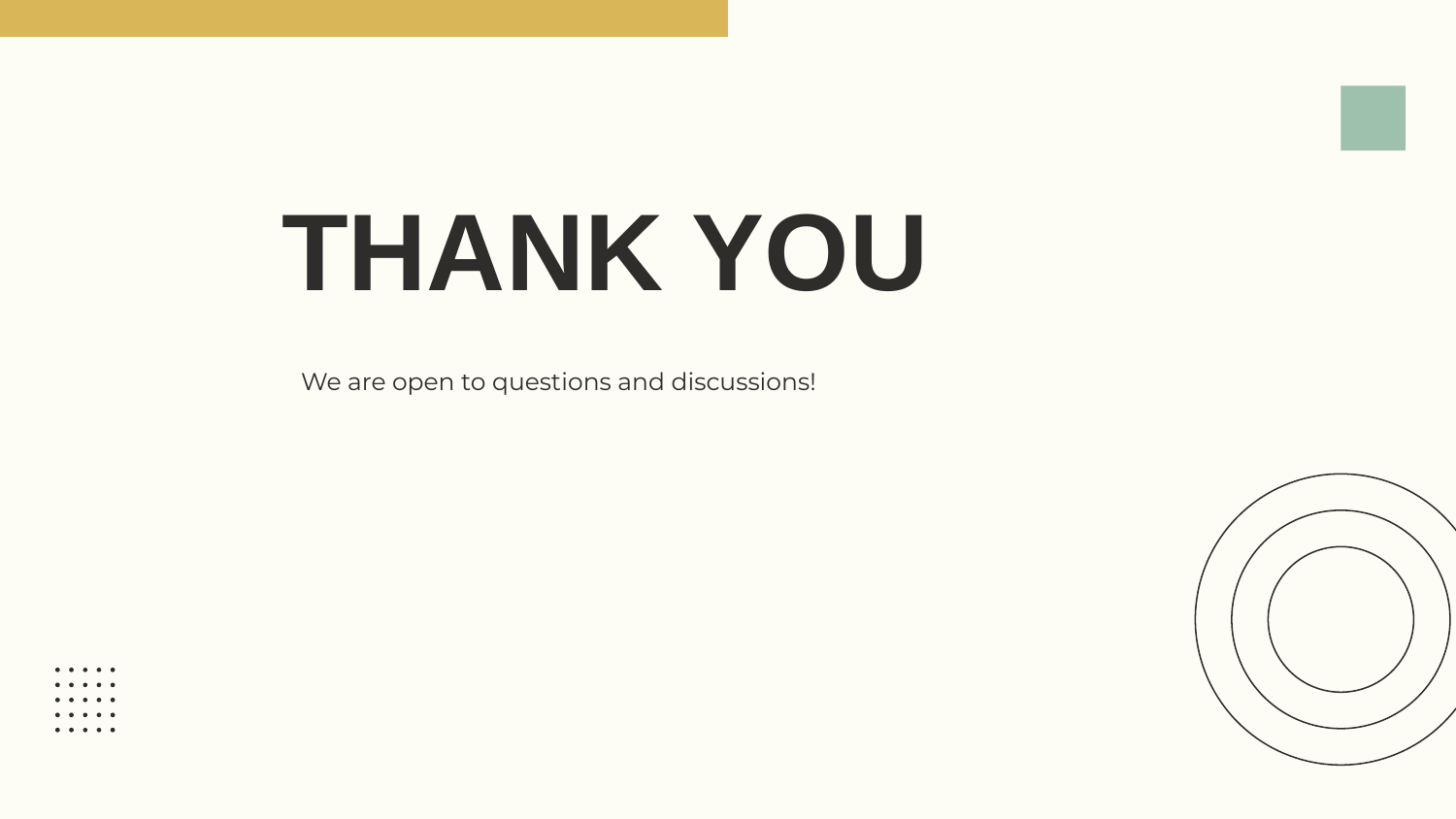

THANK YOU
We are open to questions and discussions!